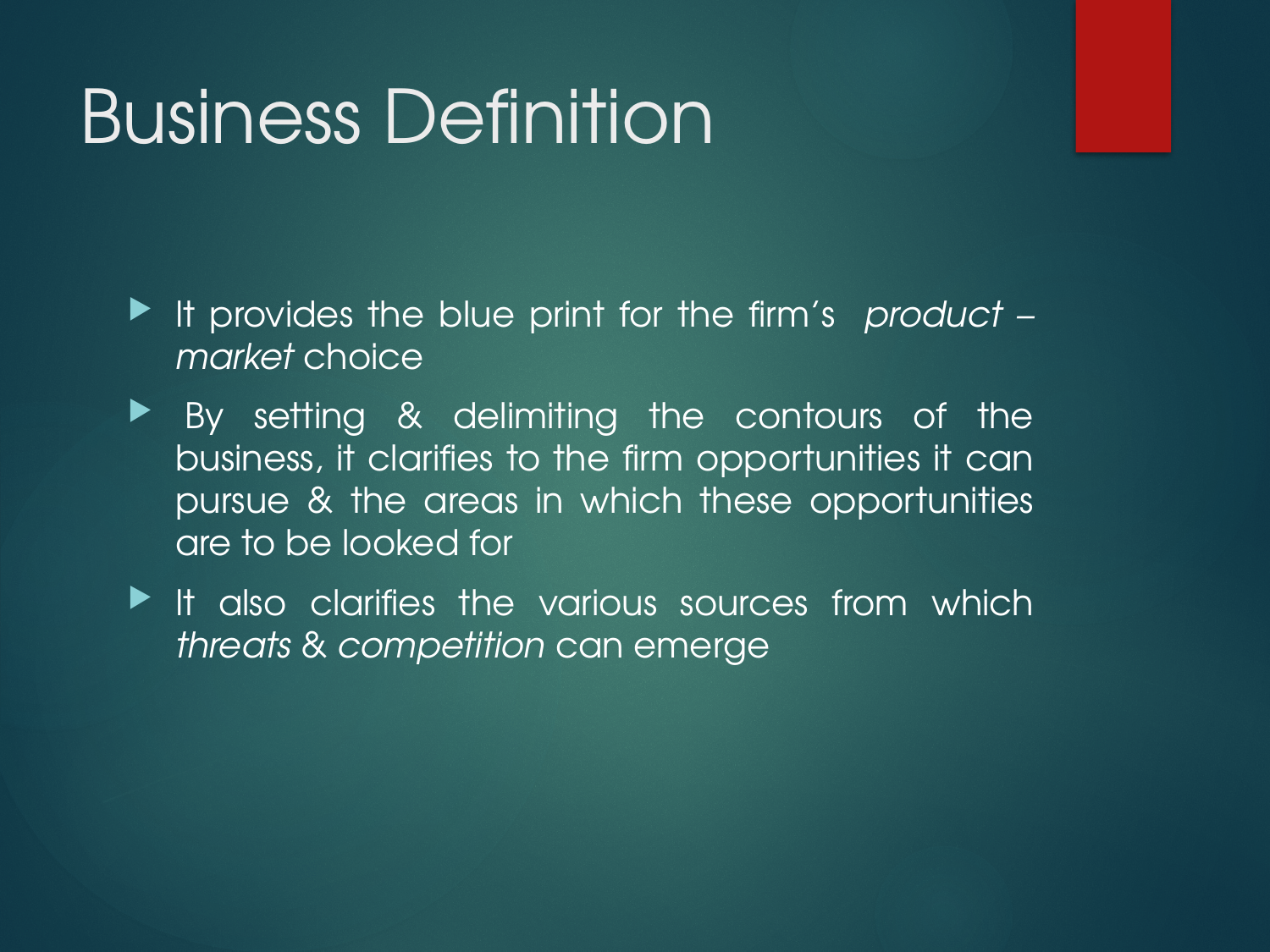

# Business Definition
It provides the blue print for the firm’s  product – market choice
 By setting & delimiting the contours of the business, it clarifies to the firm opportunities it can pursue & the areas in which these opportunities are to be looked for
It also clarifies the various sources from which threats & competition can emerge